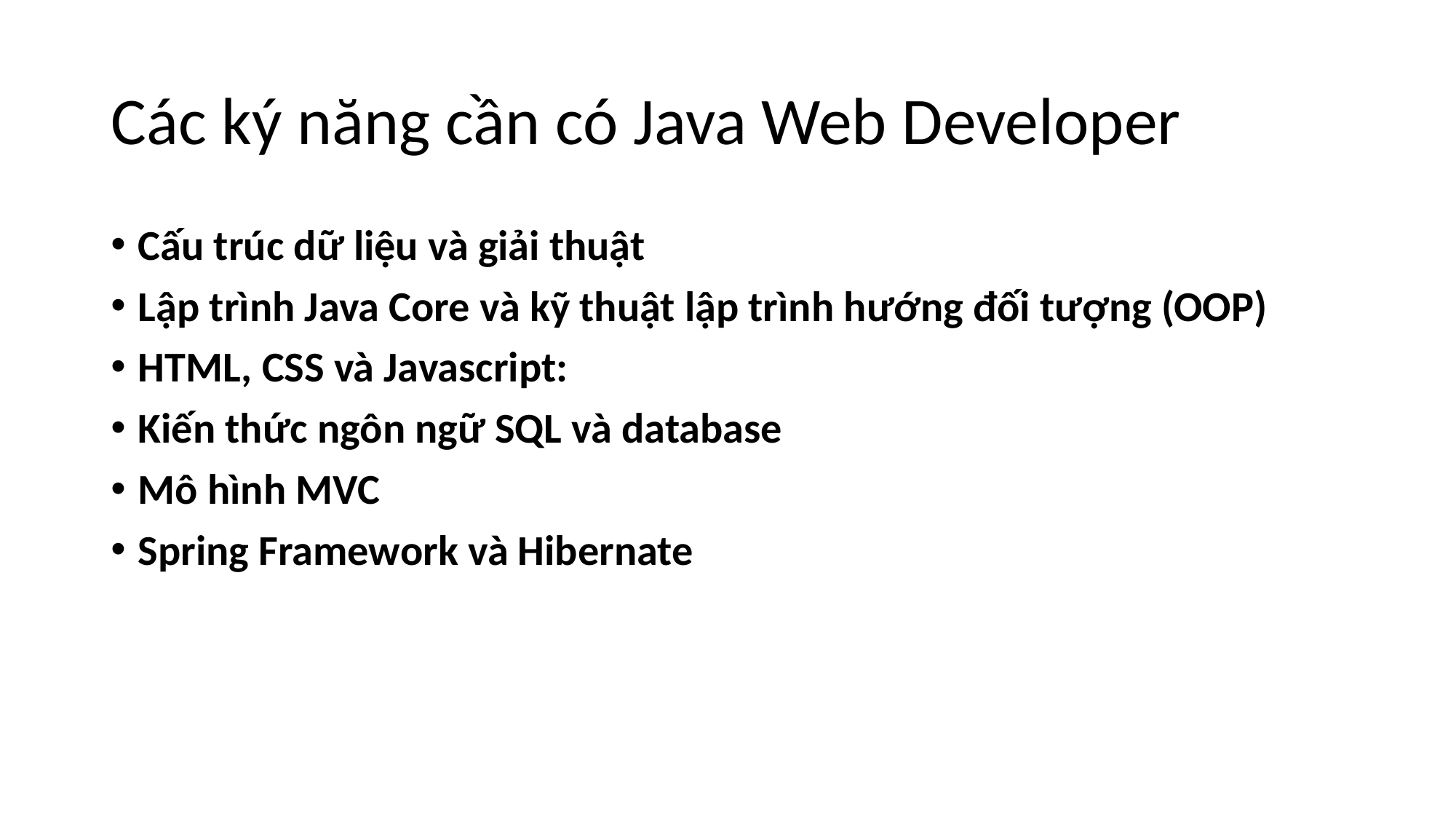

# Các ký năng cần có Java Web Developer
Cấu trúc dữ liệu và giải thuật
Lập trình Java Core và kỹ thuật lập trình hướng đối tượng (OOP)
HTML, CSS và Javascript:
Kiến thức ngôn ngữ SQL và database
Mô hình MVC
Spring Framework và Hibernate